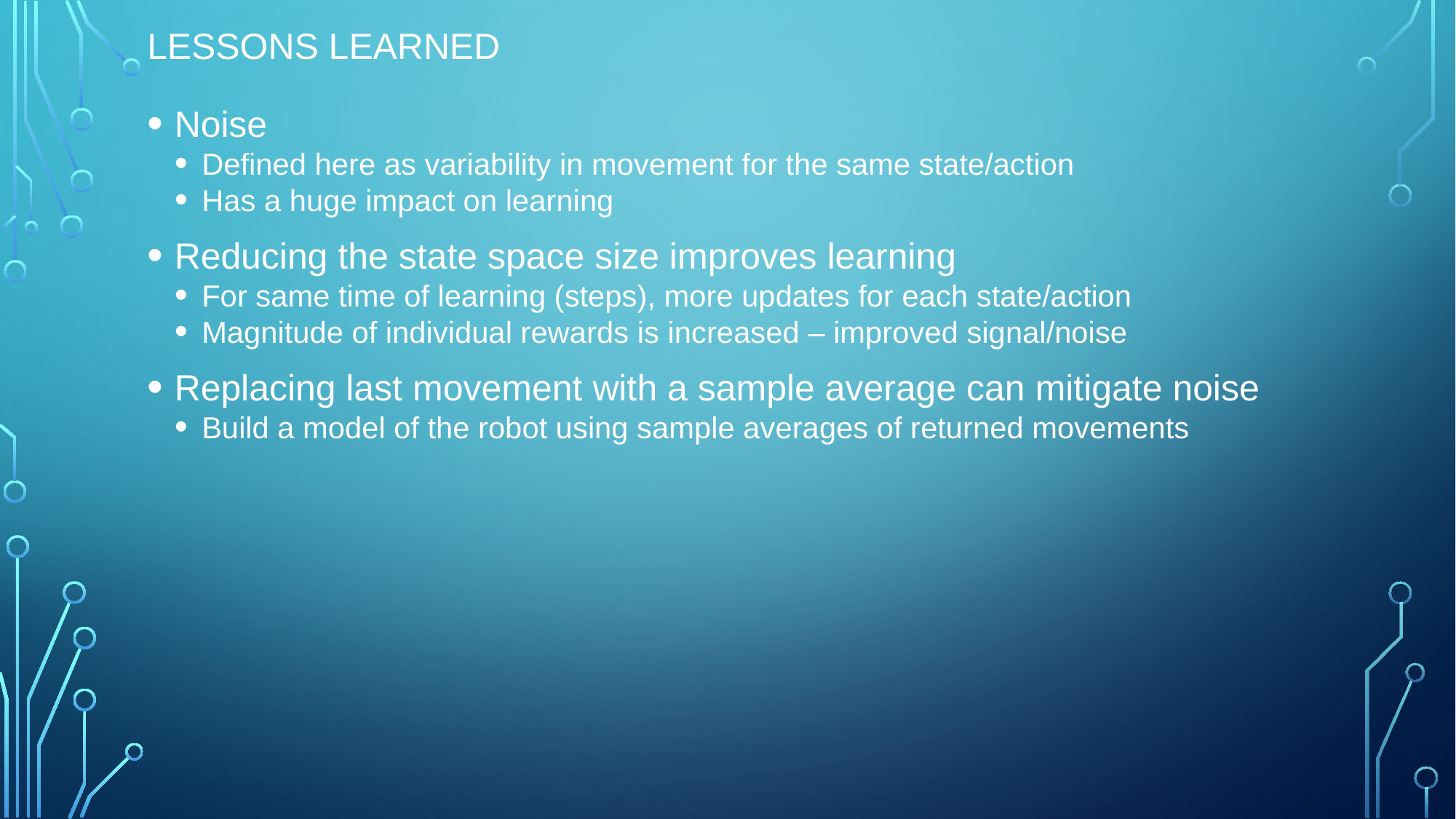

# Lessons learned
Noise
Defined here as variability in movement for the same state/action
Has a huge impact on learning
Reducing the state space size improves learning
For same time of learning (steps), more updates for each state/action
Magnitude of individual rewards is increased – improved signal/noise
Replacing last movement with a sample average can mitigate noise
Build a model of the robot using sample averages of returned movements